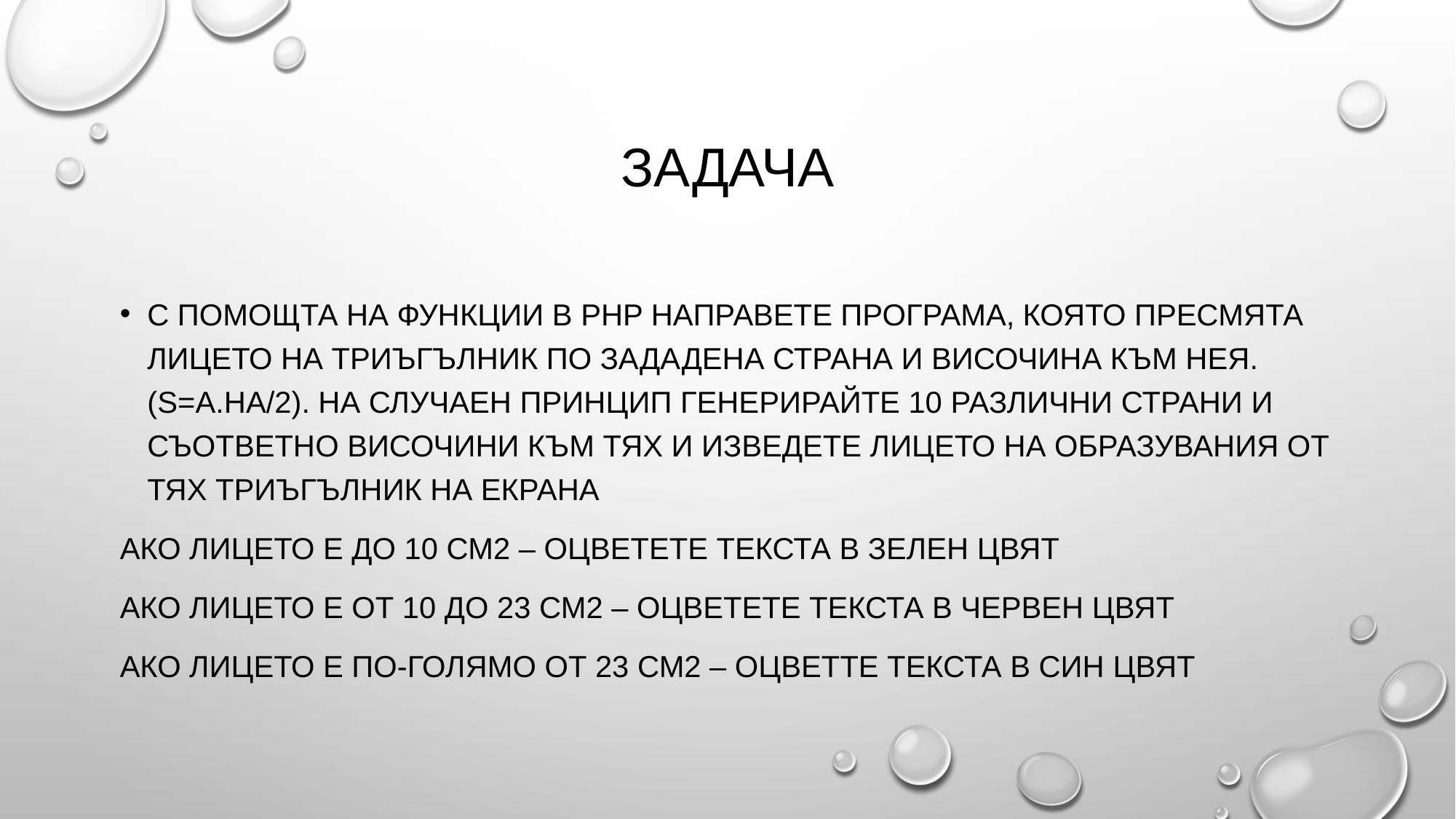

# задача
С помощта на функции в php направете програма, която пресмята лицето на триъгълник по зададена страна и височина към нея. (S=a.ha/2). На случаен принцип генерирайте 10 различни страни и съответно височини към тях и изведете лицето на образувания от тях триъгълник на екрана
Ако лицето е до 10 см2 – оцветете текста в зелен цвят
АКо лицето е от 10 до 23 см2 – оцветете текста в червен цвят
Ако лицето е по-голямо от 23 см2 – оцветте текста в син цвят